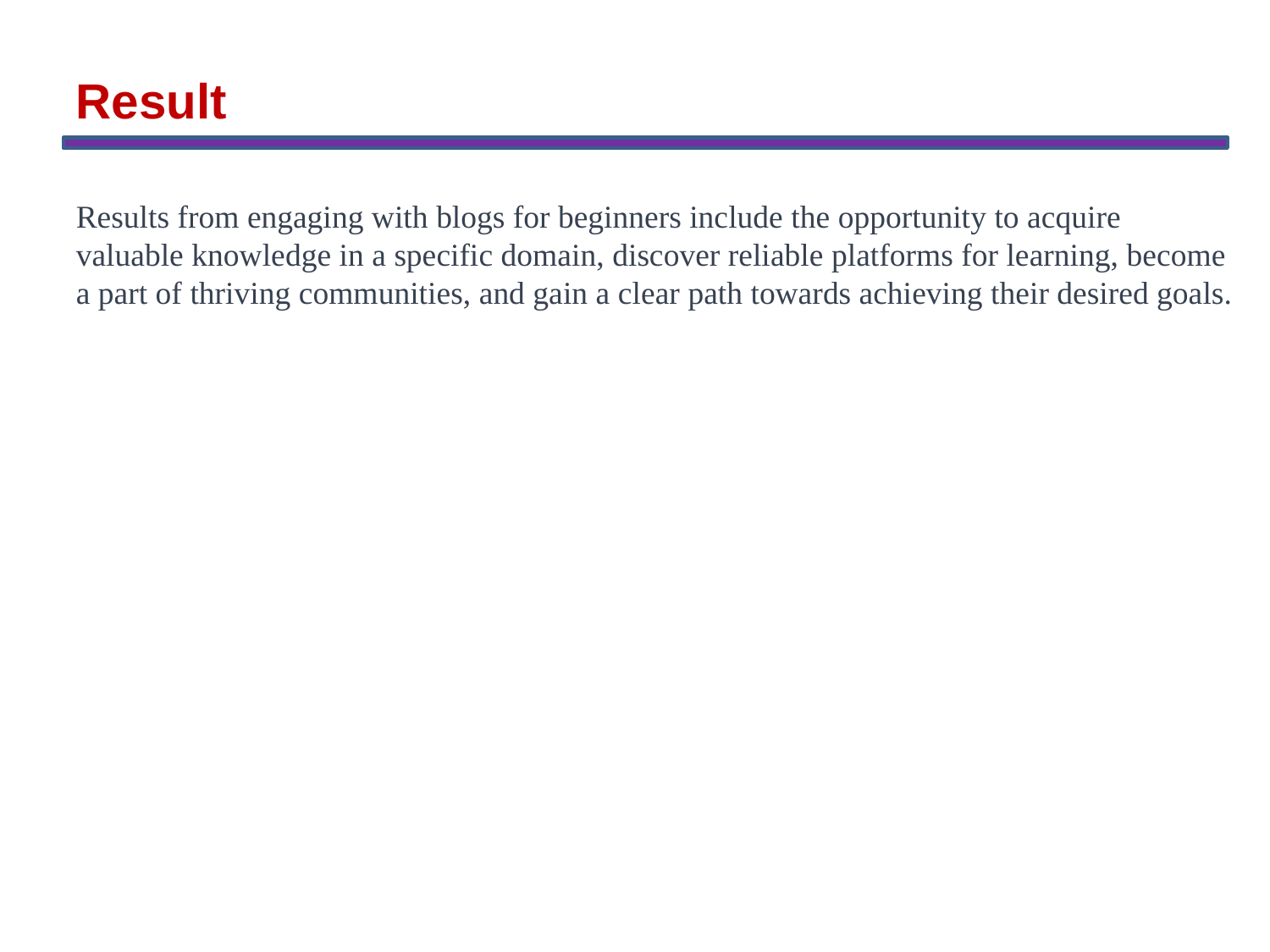

Result

Results from engaging with blogs for beginners include the opportunity to acquire valuable knowledge in a specific domain, discover reliable platforms for learning, become a part of thriving communities, and gain a clear path towards achieving their desired goals.